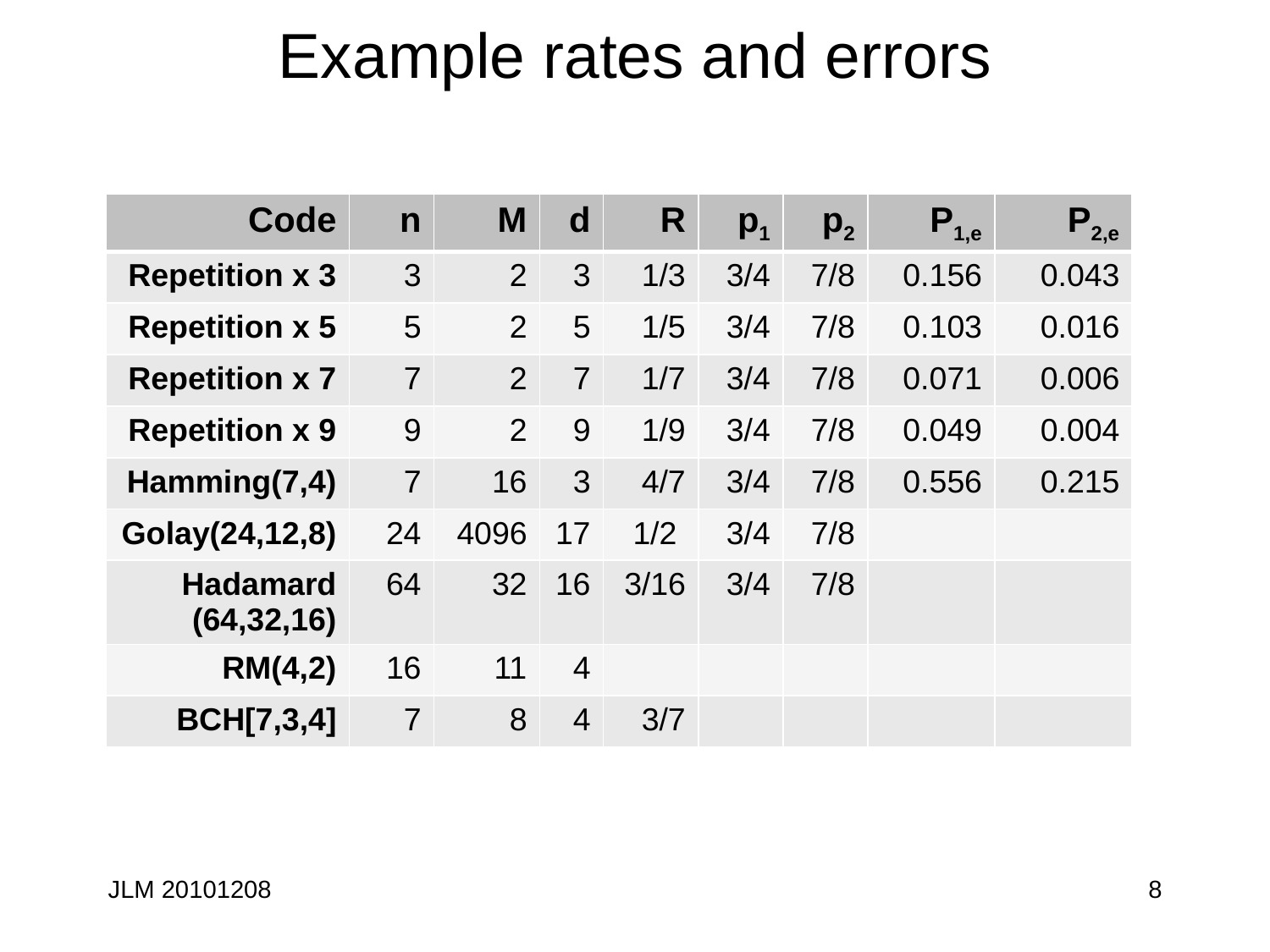

# Example rates and errors
| Code | n | M | d | R | p1 | p2 | P1,e | P2,e |
| --- | --- | --- | --- | --- | --- | --- | --- | --- |
| Repetition x 3 | 3 | 2 | 3 | 1/3 | 3/4 | 7/8 | 0.156 | 0.043 |
| Repetition x 5 | 5 | 2 | 5 | 1/5 | 3/4 | 7/8 | 0.103 | 0.016 |
| Repetition x 7 | 7 | 2 | 7 | 1/7 | 3/4 | 7/8 | 0.071 | 0.006 |
| Repetition x 9 | 9 | 2 | 9 | 1/9 | 3/4 | 7/8 | 0.049 | 0.004 |
| Hamming(7,4) | 7 | 16 | 3 | 4/7 | 3/4 | 7/8 | 0.556 | 0.215 |
| Golay(24,12,8) | 24 | 4096 | 17 | 1/2 | 3/4 | 7/8 |  |  |
| Hadamard (64,32,16) | 64 | 32 | 16 | 3/16 | 3/4 | 7/8 |  |  |
| RM(4,2) | 16 | 11 | 4 |  |  |  |  |  |
| BCH[7,3,4] | 7 | 8 | 4 | 3/7 |  |  |  |  |
JLM 20101208
8